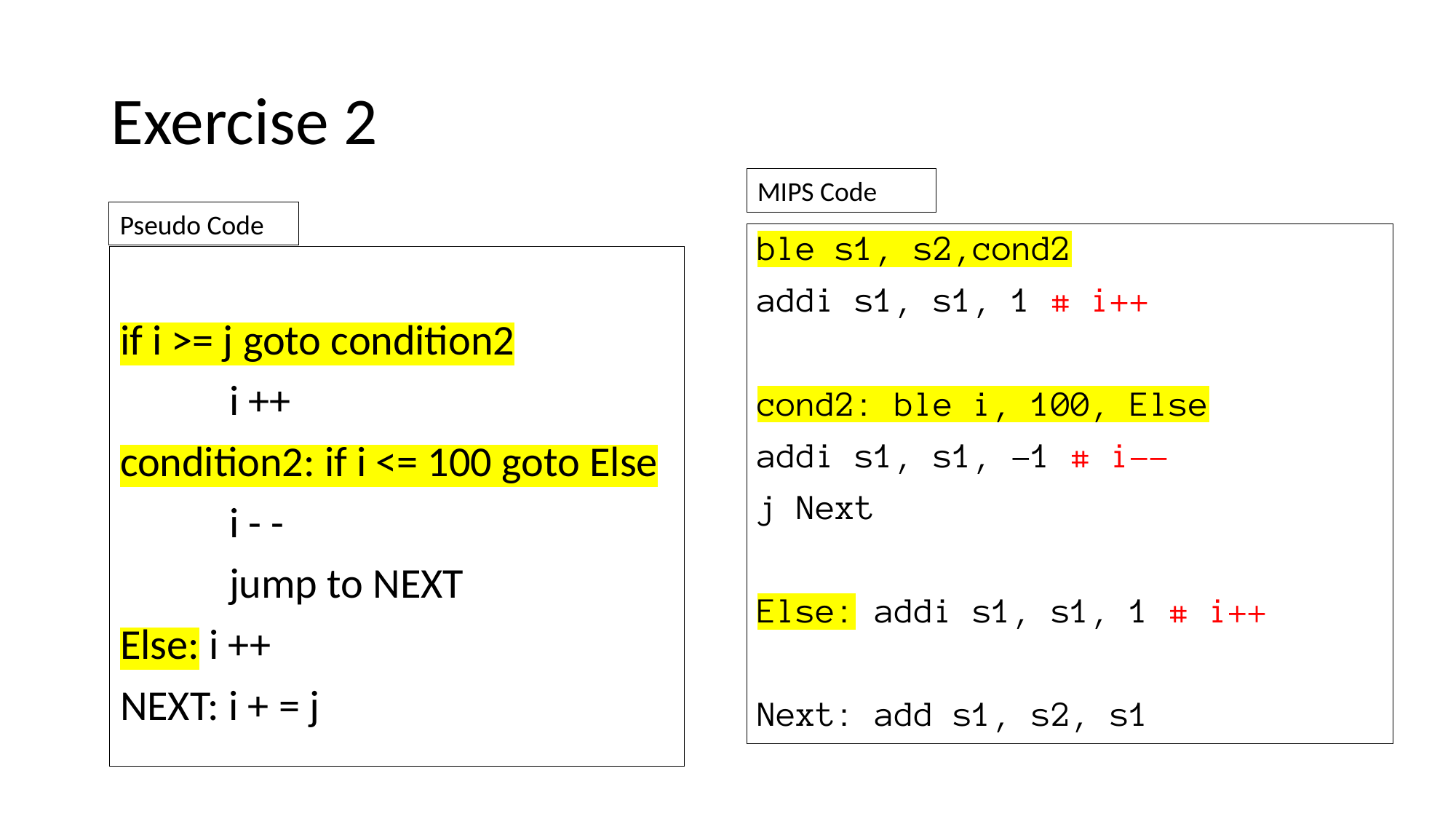

# Exercise 2
MIPS Code
Pseudo Code
ble s1, s2,cond2
addi s1, s1, 1 # i++

cond2: ble i, 100, Else
addi s1, s1, -1 # i--
j Next

Else: addi s1, s1, 1 # i++

Next: add s1, s2, s1

if i >= j goto condition2
	i ++
condition2: if i <= 100 goto Else
	i - -
	jump to NEXT
Else: i ++
NEXT: i + = j